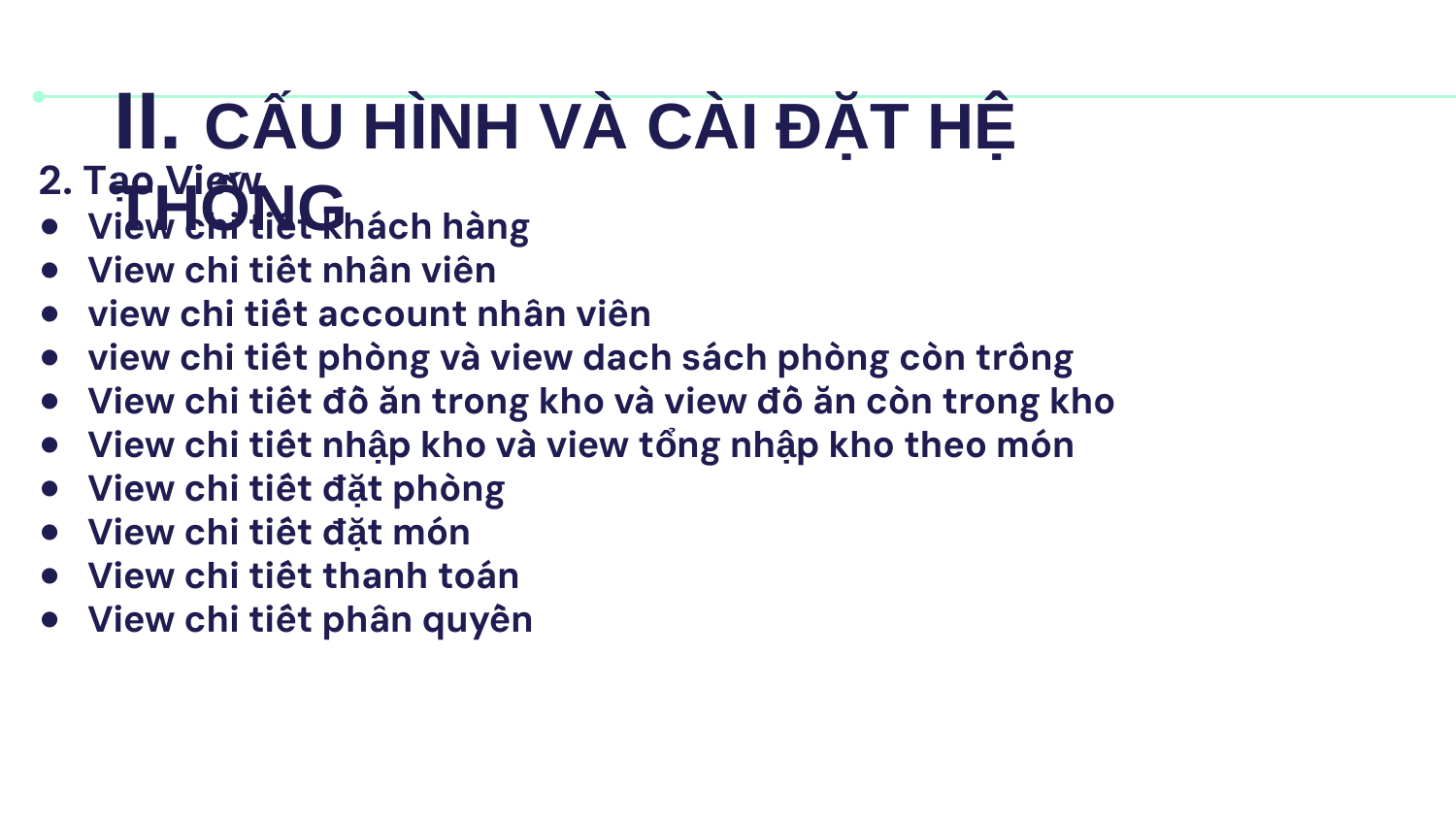

# II. CẤU HÌNH VÀ CÀI ĐẶT HỆ THỐNG
2. Tạo View
View chi tiết khách hàng
View chi tiết nhân viên
view chi tiết account nhân viên
view chi tiết phòng và view dach sách phòng còn trống
View chi tiết đồ ăn trong kho và view đồ ăn còn trong kho
View chi tiết nhập kho và view tổng nhập kho theo món
View chi tiết đặt phòng
View chi tiết đặt món
View chi tiết thanh toán
View chi tiết phân quyền